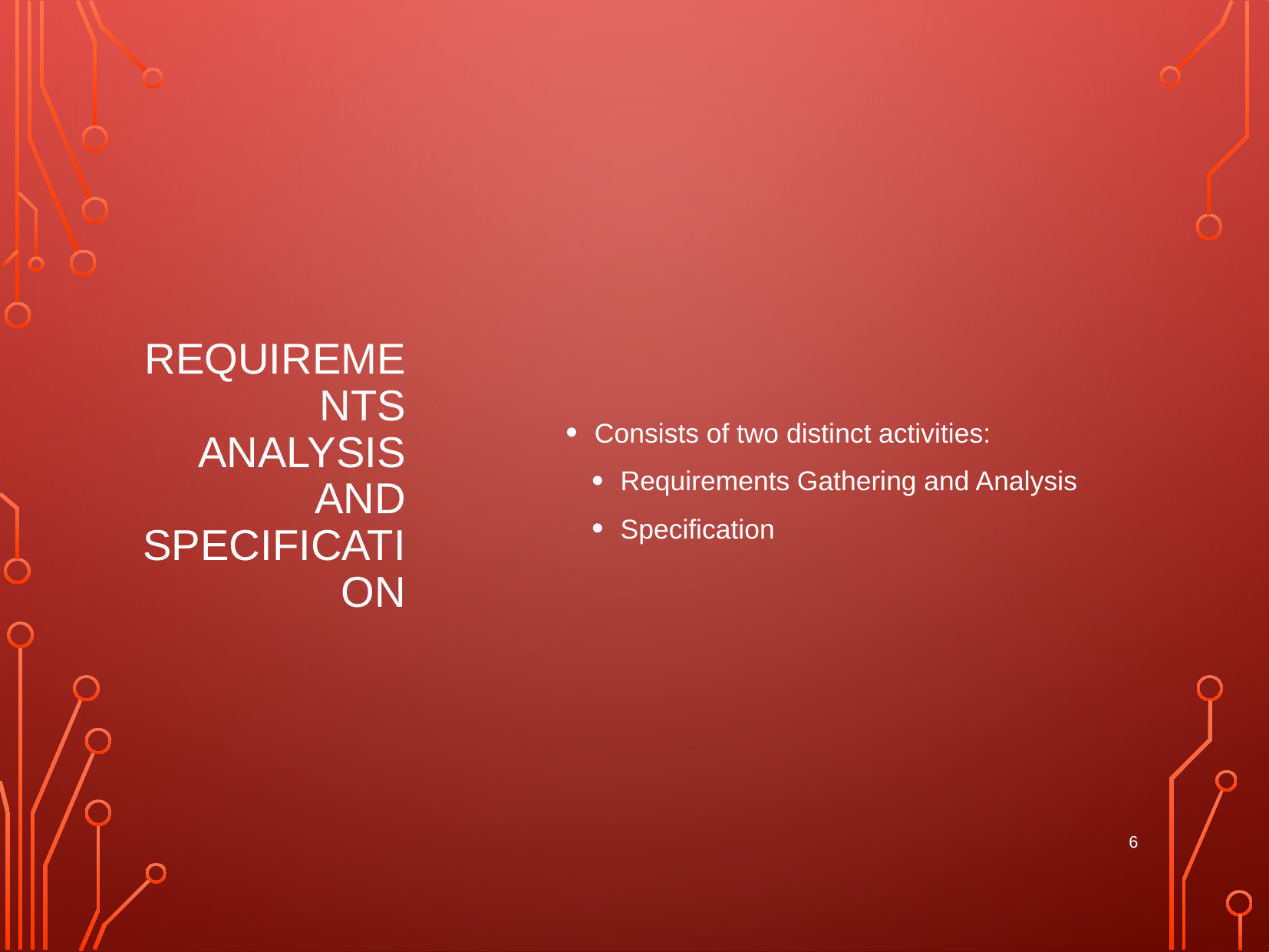

# REQUIREMENTS ANALYSIS AND SPECIFICATION
Consists of two distinct activities:
Requirements Gathering and Analysis
Specification
6